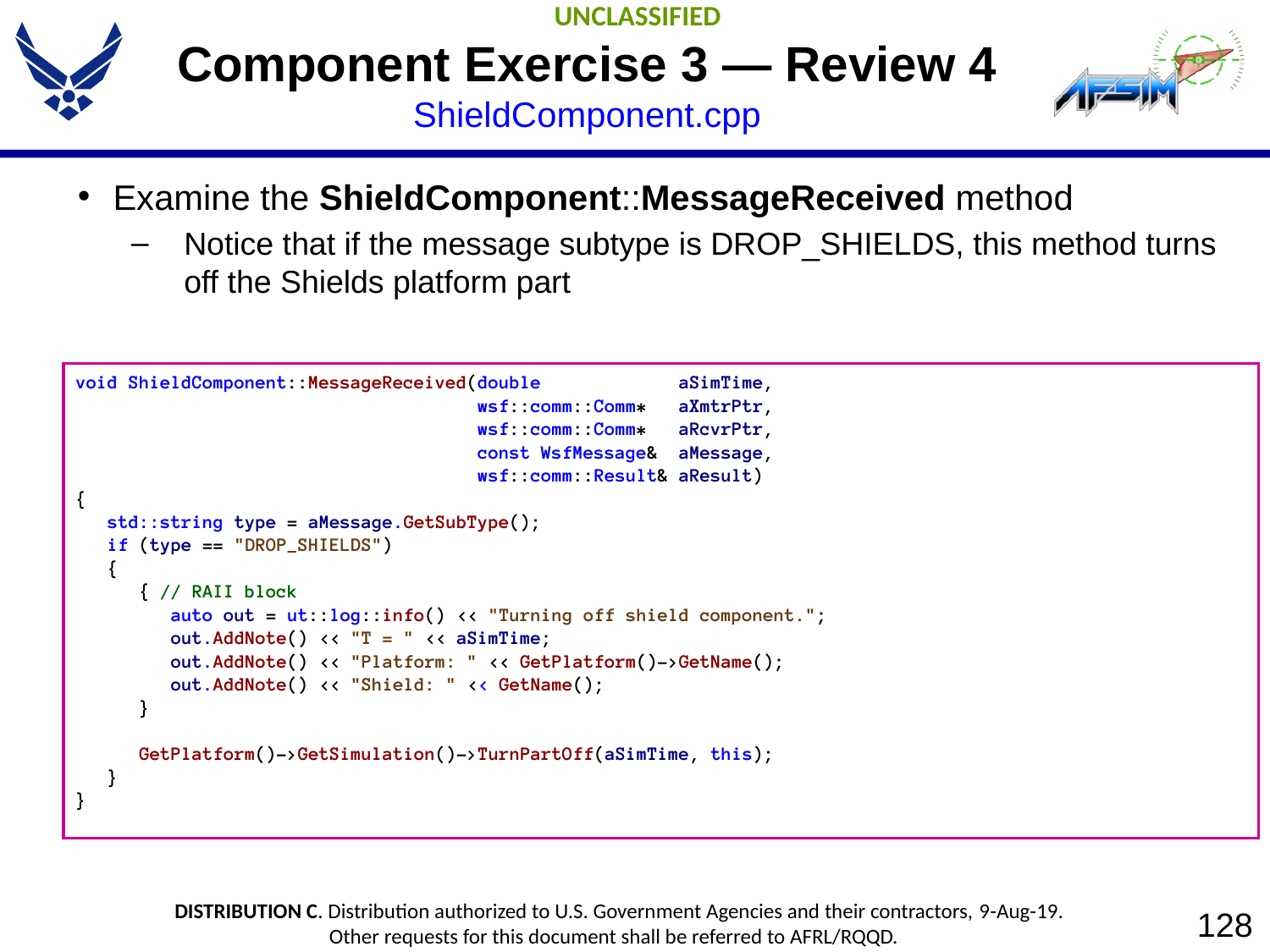

# Component Exercise 3 — Review 4 ShieldComponent.cpp
Examine the ShieldComponent::MessageReceived method
Notice that if the message subtype is DROP_SHIELDS, this method turns off the Shields platform part

void ShieldComponent::MessageReceived(double             aSimTime,
                                      wsf::comm::Comm*   aXmtrPtr,
                                      wsf::comm::Comm*   aRcvrPtr,
                                      const WsfMessage&  aMessage,
                                      wsf::comm::Result& aResult)
{
   std::string type = aMessage.GetSubType();
   if (type == "DROP_SHIELDS")
   {
      { // RAII block
         auto out = ut::log::info() << "Turning off shield component.";
         out.AddNote() << "T = " << aSimTime;
         out.AddNote() << "Platform: " << GetPlatform()->GetName();
         out.AddNote() << "Shield: " << GetName();
      }

      GetPlatform()->GetSimulation()->TurnPartOff(aSimTime, this);
   }
}